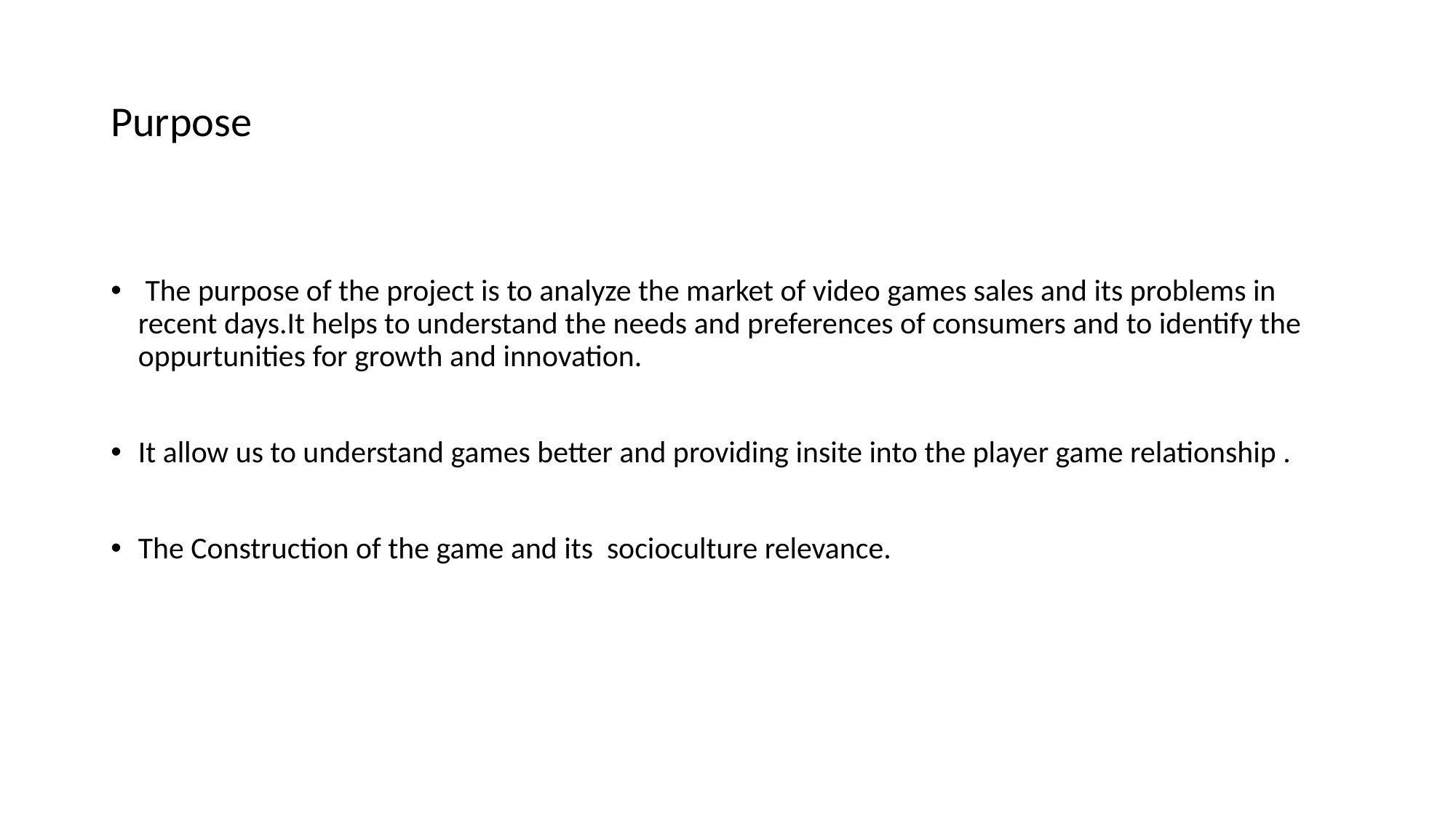

# Purpose

 The purpose of the project is to analyze the market of video games sales and its problems in recent days.It helps to understand the needs and preferences of consumers and to identify the oppurtunities for growth and innovation.

It allow us to understand games better and providing insite into the player game relationship .

The Construction of the game and its  socioculture relevance.